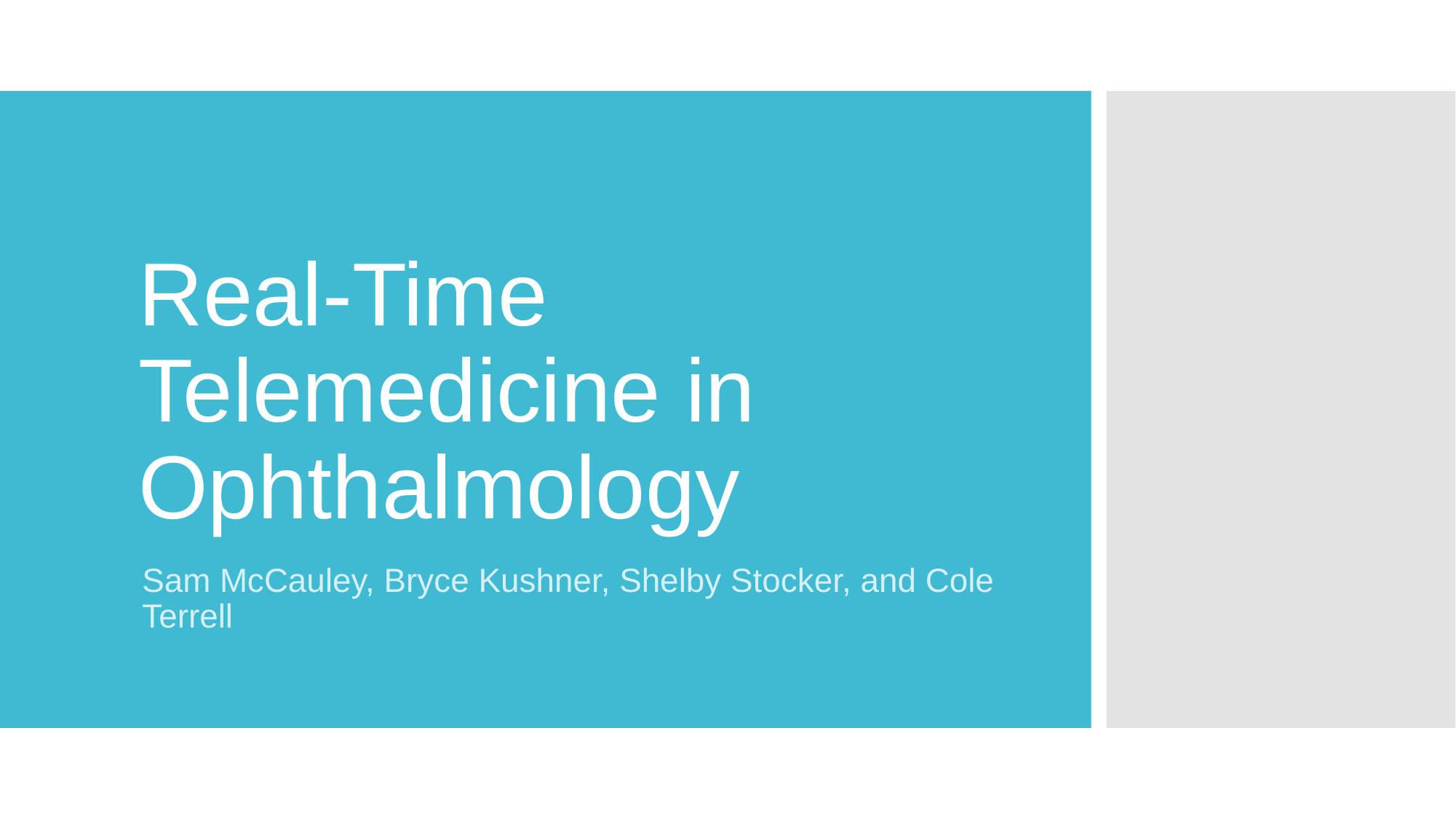

# Real-Time Telemedicine in Ophthalmology
Sam McCauley, Bryce Kushner, Shelby Stocker, and Cole Terrell